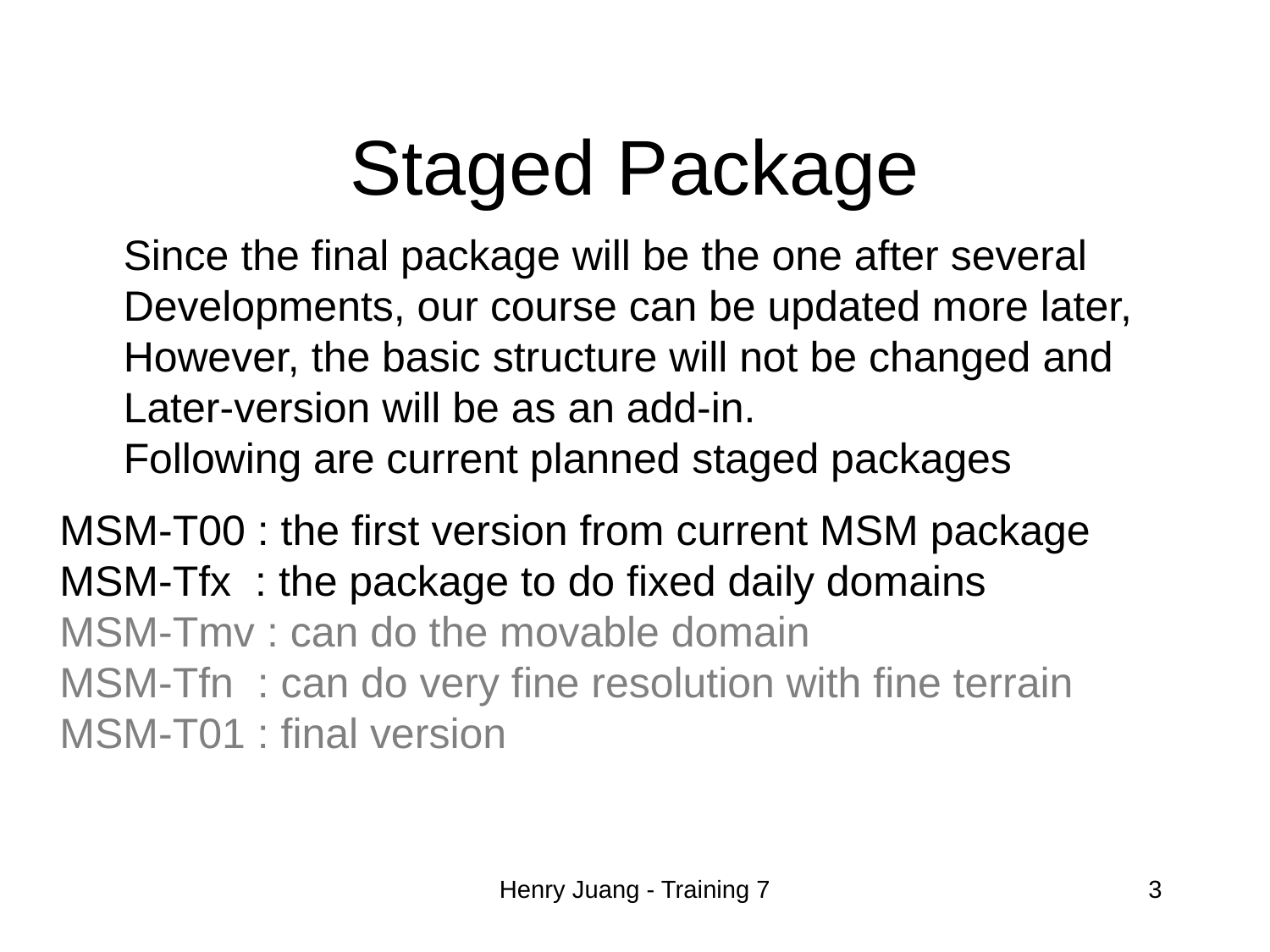

# Staged Package
Since the final package will be the one after several
Developments, our course can be updated more later,
However, the basic structure will not be changed and
Later-version will be as an add-in.
Following are current planned staged packages
MSM-T00 : the first version from current MSM package
MSM-Tfx  : the package to do fixed daily domains
MSM-Tmv : can do the movable domain
MSM-Tfn  : can do very fine resolution with fine terrain
MSM-T01 : final version
Henry Juang - Training 7
3